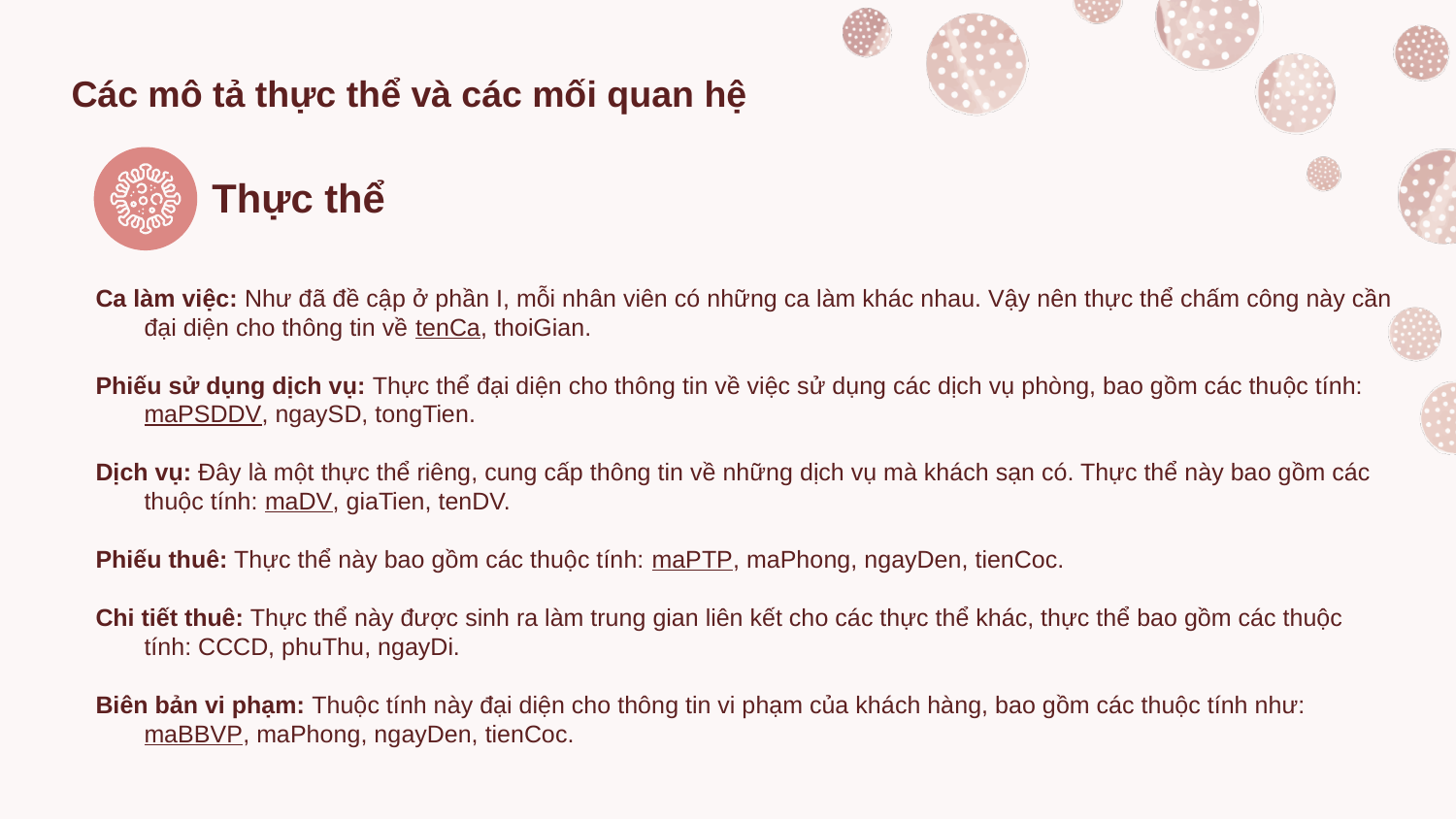

# Các mô tả thực thể và các mối quan hệ

Thực thể
Ca làm việc: Như đã đề cập ở phần I, mỗi nhân viên có những ca làm khác nhau. Vậy nên thực thể chấm công này cần đại diện cho thông tin về tenCa, thoiGian.

Phiếu sử dụng dịch vụ: Thực thể đại diện cho thông tin về việc sử dụng các dịch vụ phòng, bao gồm các thuộc tính: maPSDDV, ngaySD, tongTien.

Dịch vụ: Đây là một thực thể riêng, cung cấp thông tin về những dịch vụ mà khách sạn có. Thực thể này bao gồm các thuộc tính: maDV, giaTien, tenDV.

Phiếu thuê: Thực thể này bao gồm các thuộc tính: maPTP, maPhong, ngayDen, tienCoc.

Chi tiết thuê: Thực thể này được sinh ra làm trung gian liên kết cho các thực thể khác, thực thể bao gồm các thuộc tính: CCCD, phuThu, ngayDi.

Biên bản vi phạm: Thuộc tính này đại diện cho thông tin vi phạm của khách hàng, bao gồm các thuộc tính như: maBBVP, maPhong, ngayDen, tienCoc.